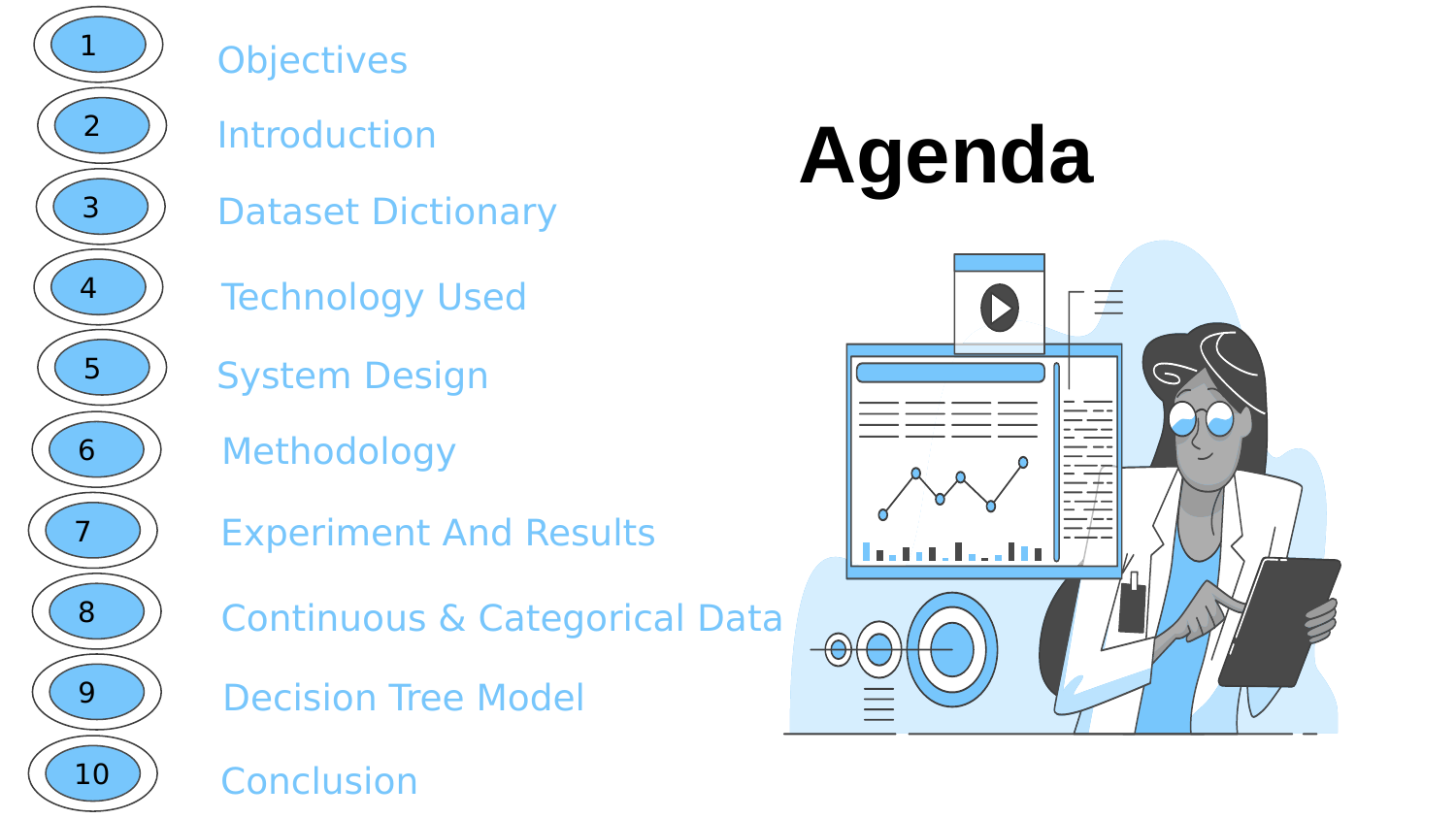

1

Objectives
# Agenda

2

Introduction
Dataset Dictionary

3

4

Technology Used

5

System Design
Methodology

6

Experiment And Results

7

8

Continuous & Categorical Data
04
Decision Tree Model

9

10

Conclusion